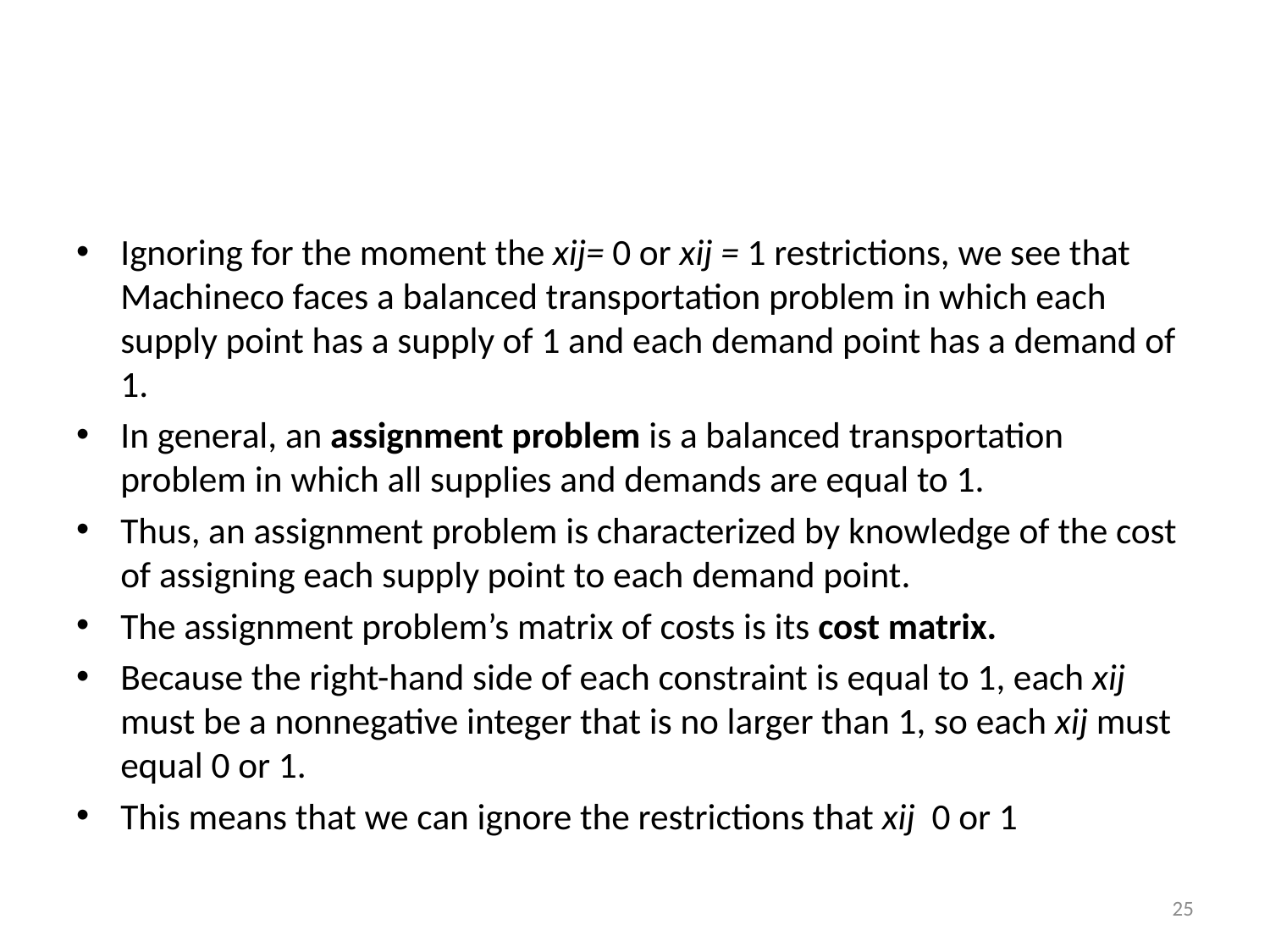

#
Ignoring for the moment the xij= 0 or xij = 1 restrictions, we see that Machineco faces a balanced transportation problem in which each supply point has a supply of 1 and each demand point has a demand of 1.
In general, an assignment problem is a balanced transportation problem in which all supplies and demands are equal to 1.
Thus, an assignment problem is characterized by knowledge of the cost of assigning each supply point to each demand point.
The assignment problem’s matrix of costs is its cost matrix.
Because the right-hand side of each constraint is equal to 1, each xij must be a nonnegative integer that is no larger than 1, so each xij must equal 0 or 1.
This means that we can ignore the restrictions that xij  0 or 1
25